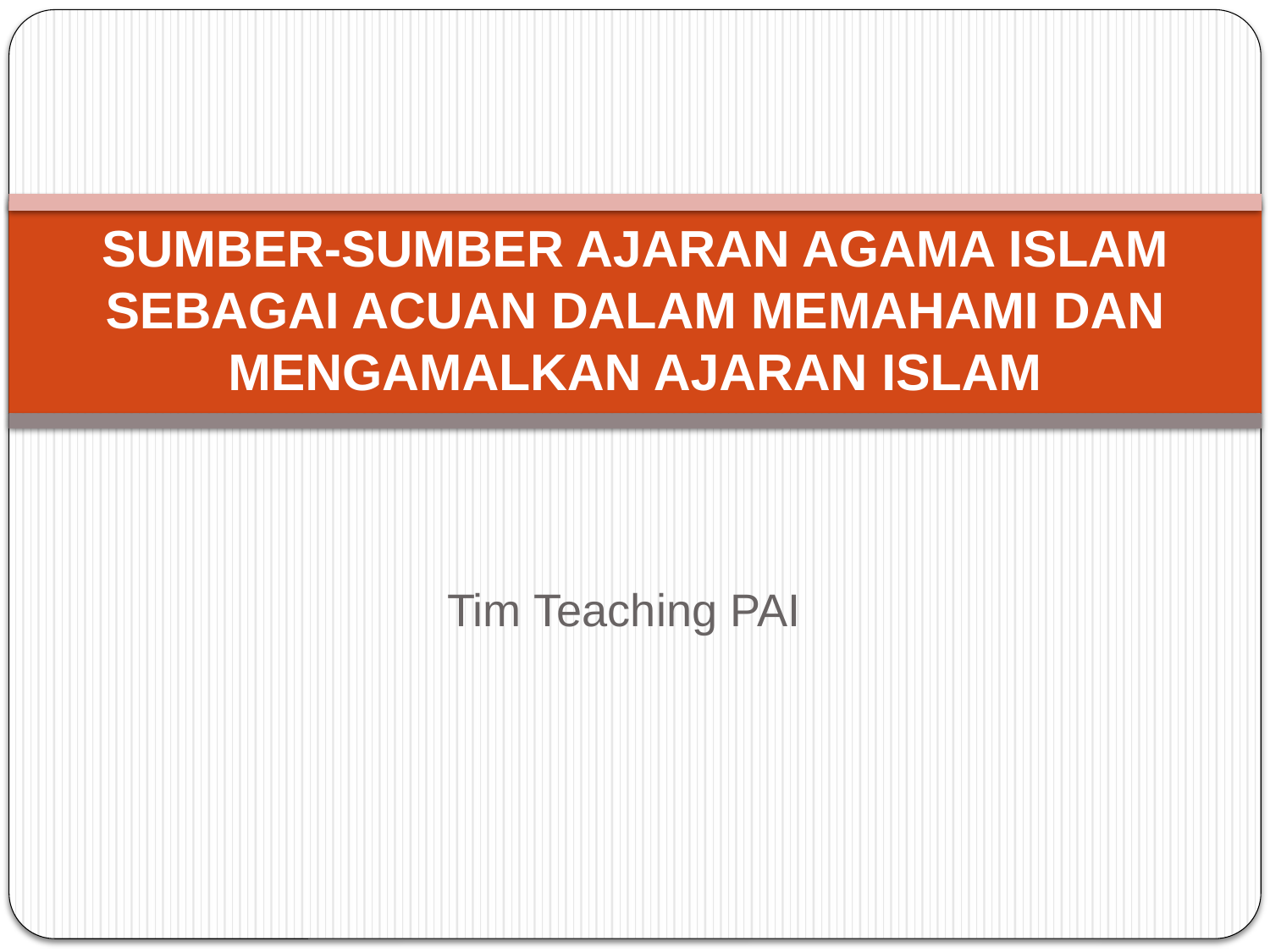

# SUMBER-SUMBER AJARAN AGAMA ISLAM SEBAGAI ACUAN DALAM MEMAHAMI DAN MENGAMALKAN AJARAN ISLAM

Tim Teaching PAI